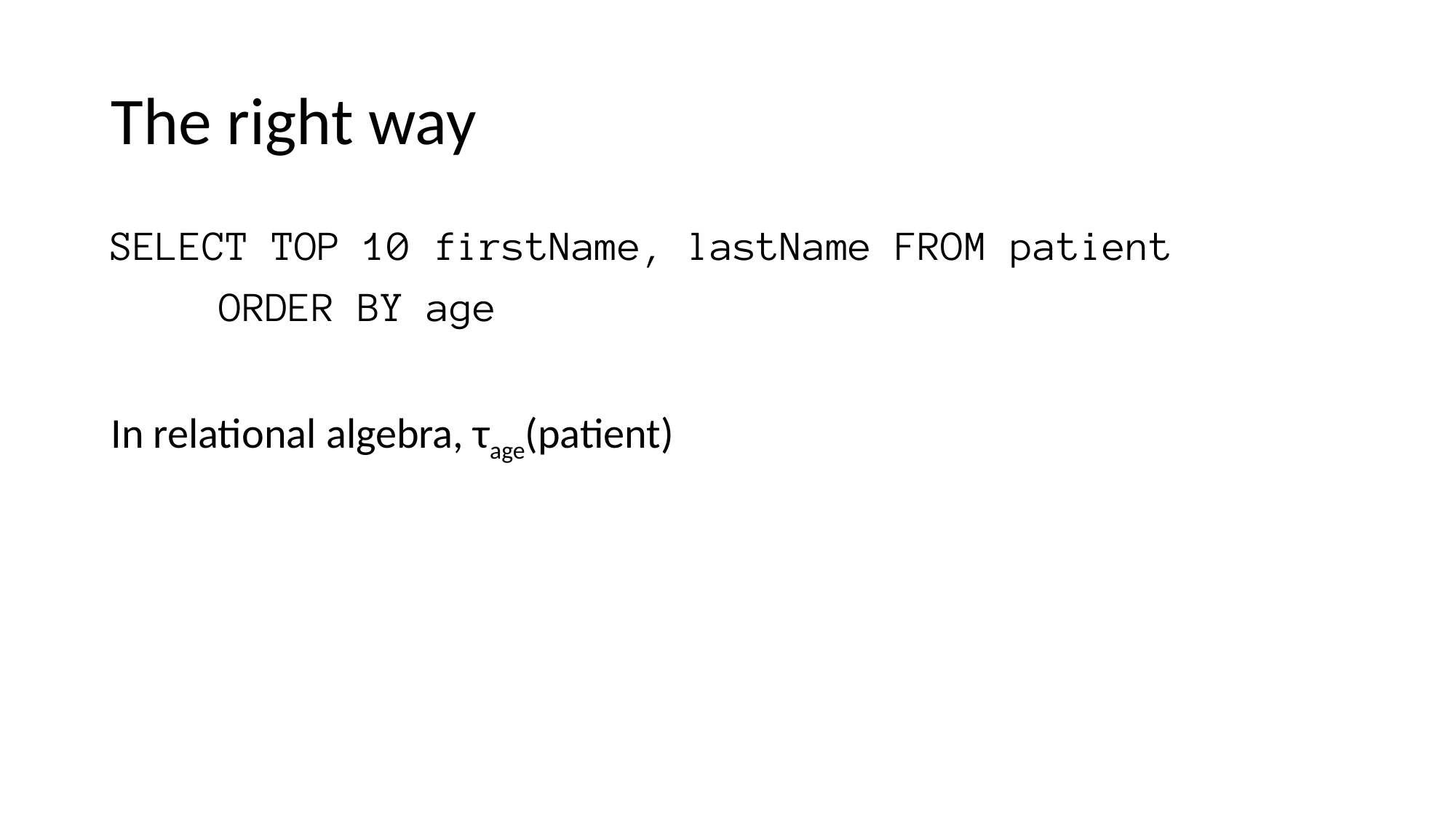

# The right way
SELECT TOP 10 firstName, lastName FROM patient
	ORDER BY age

In relational algebra, τage(patient)